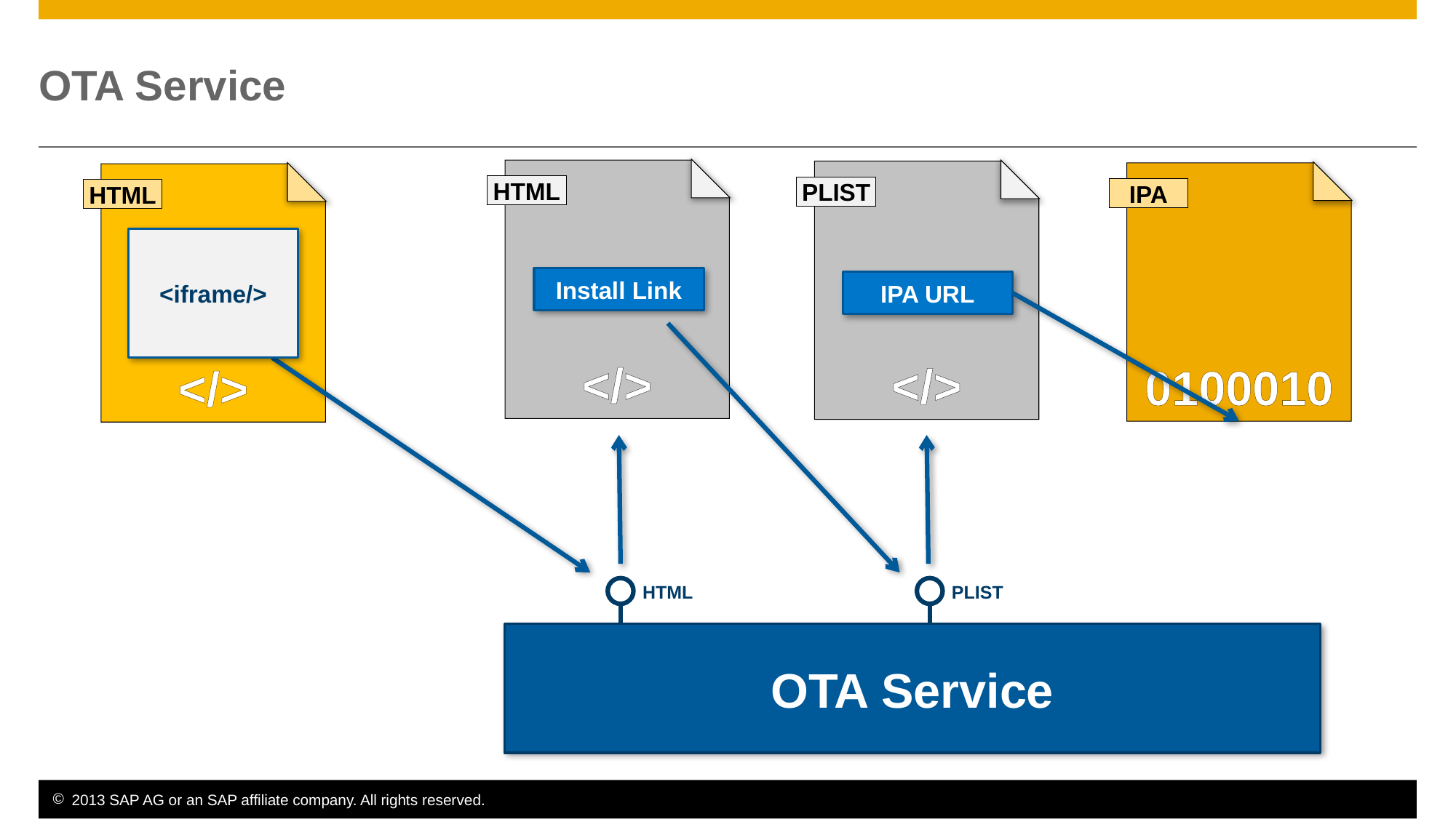

# OTA Service

HTML
</>

PLIST
</>

IPA
0100010

HTML
</>
<iframe/>
Install Link
IPA URL

HTML

PLIST
OTA Service